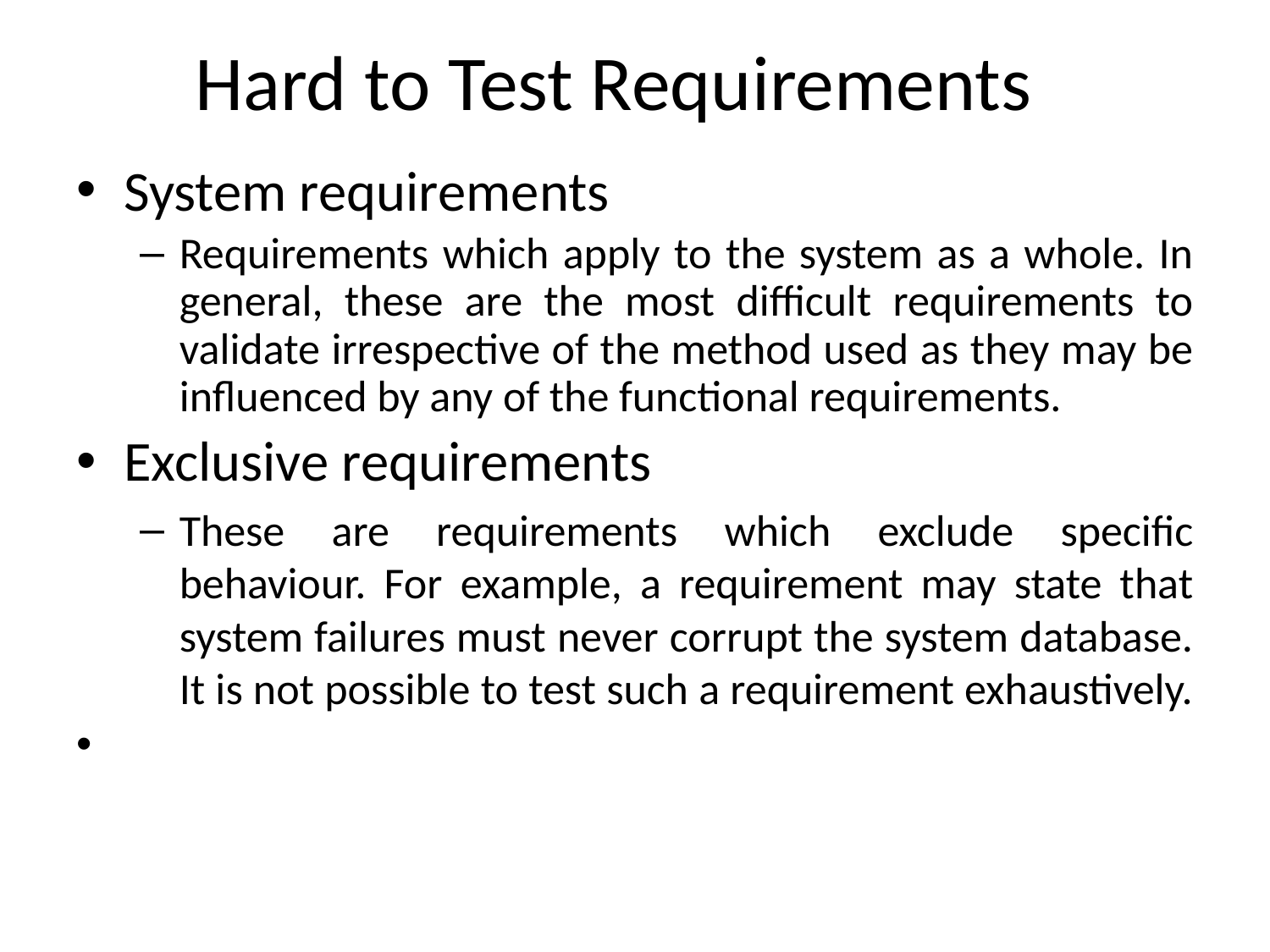

# Hard to Test Requirements
System requirements
Requirements which apply to the system as a whole. In general, these are the most difficult requirements to validate irrespective of the method used as they may be influenced by any of the functional requirements.
Exclusive requirements
These are requirements which exclude specific behaviour. For example, a requirement may state that system failures must never corrupt the system database. It is not possible to test such a requirement exhaustively.